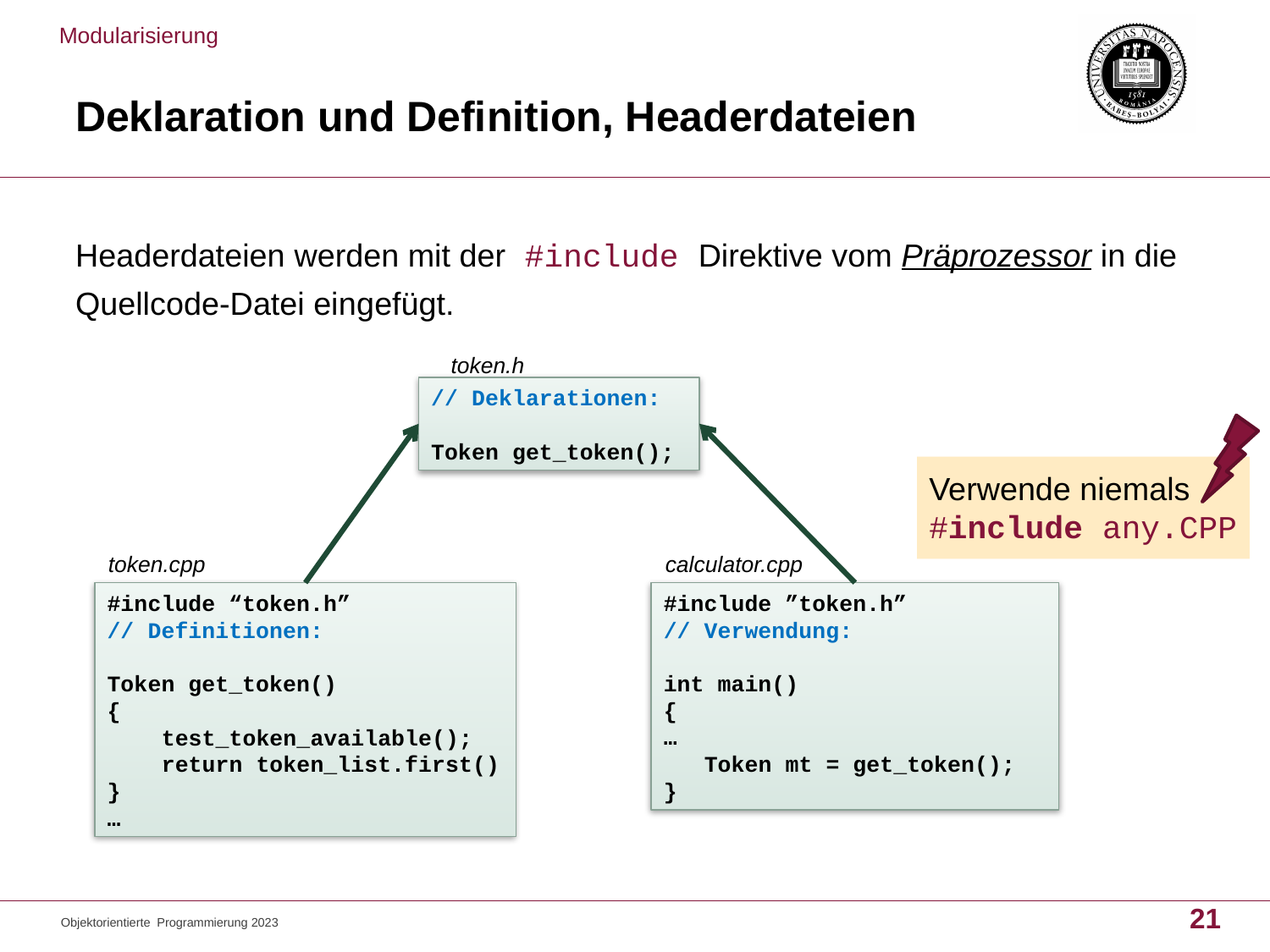

Modularisierung
# Deklaration und Definition, Headerdateien
Headerdateien werden mit der #include Direktive vom Präprozessor in die
Quellcode-Datei eingefügt.

token.h
// Deklarationen:

Token get_token();
token.cpp
calculator.cpp
#include “token.h”
// Definitionen:

Token get_token()
{
    test_token_available();
    return token_list.first()
}
…
#include ”token.h”
// Verwendung:

int main()
{
…
   Token mt = get_token();
}

Verwende niemals #include any.CPP
21
Objektorientierte  Programmierung 2023
21